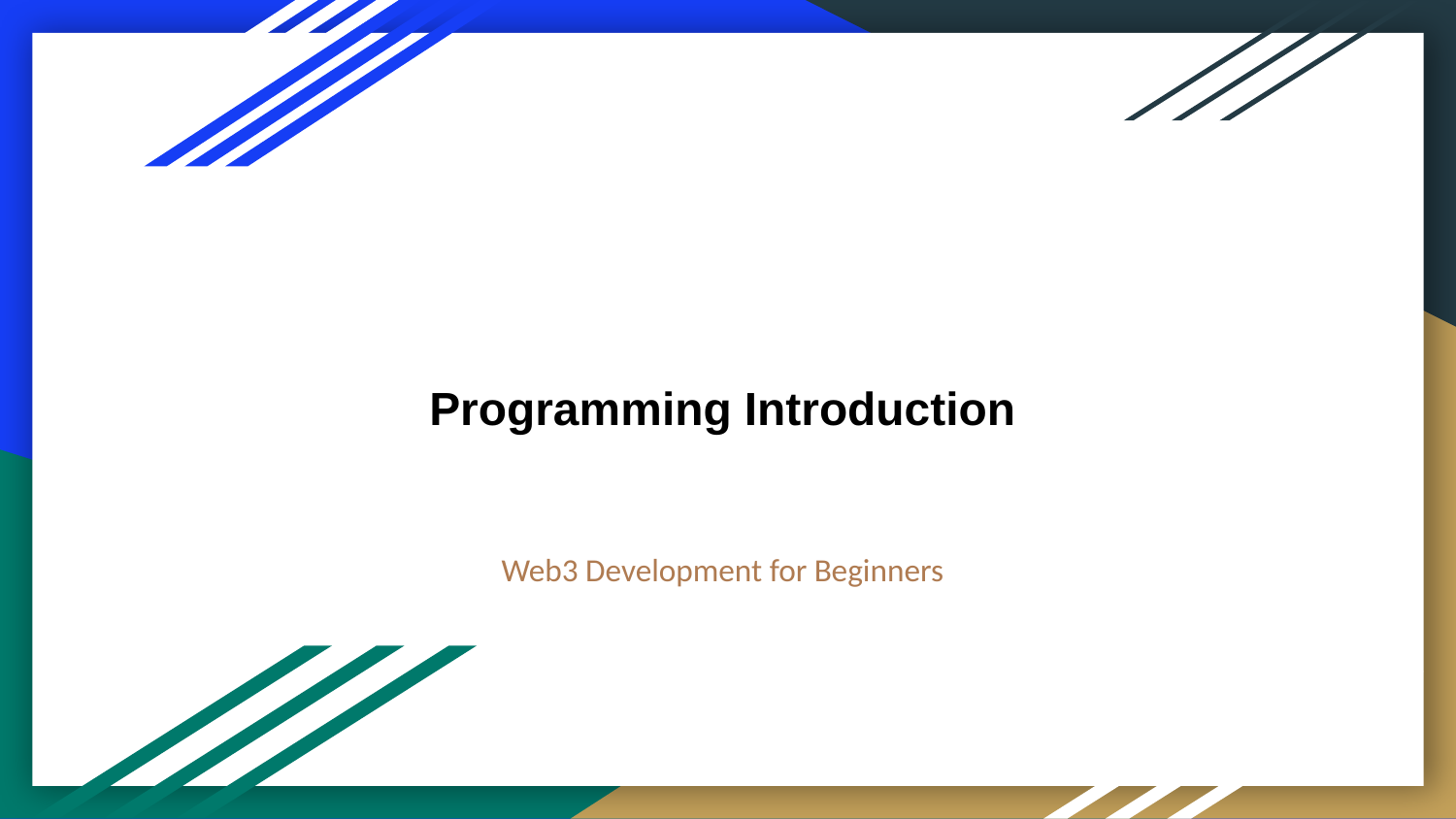

# Programming Introduction
Web3 Development for Beginners